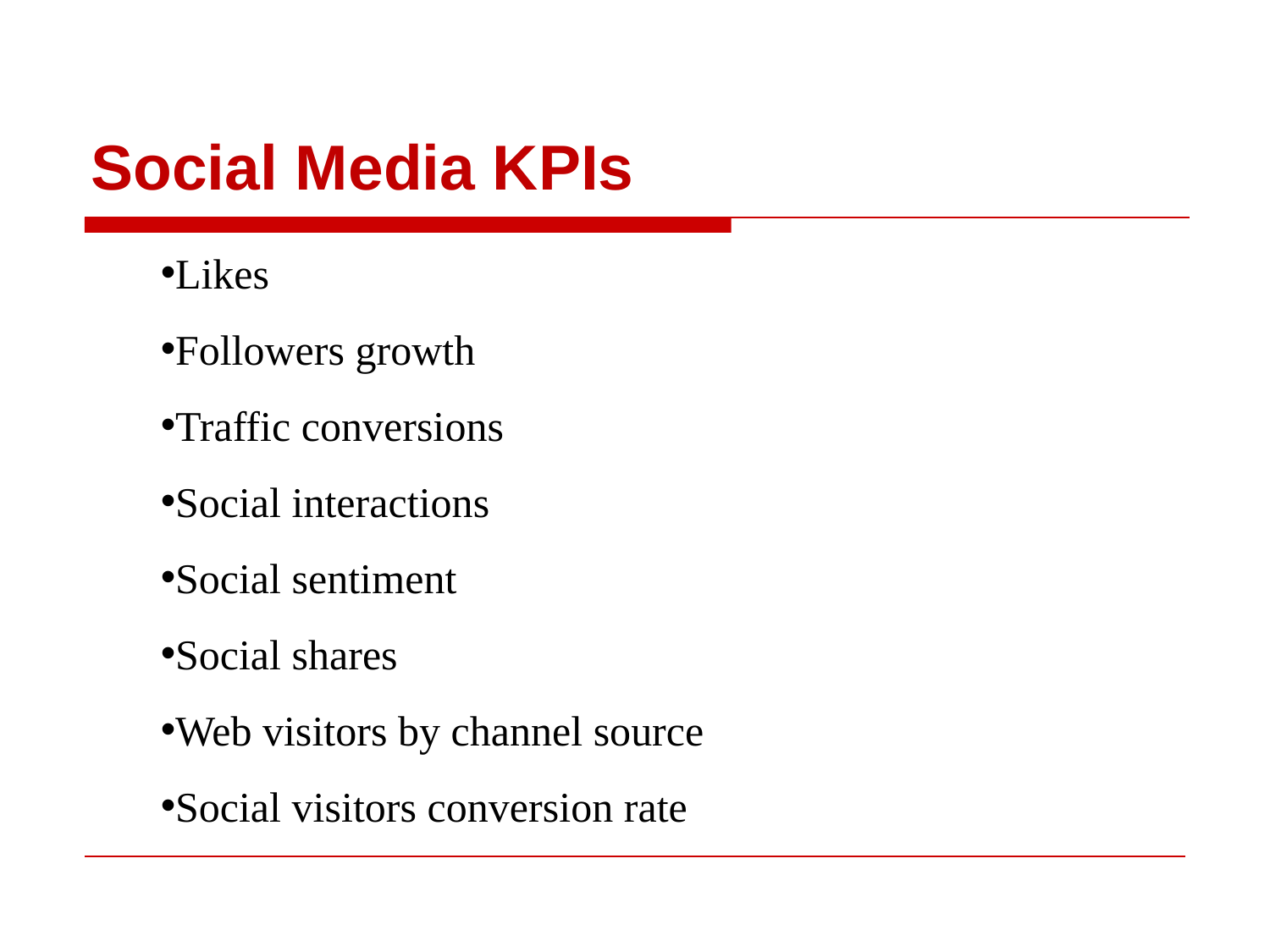

# Social Media KPIs
Likes
Followers growth
Traffic conversions
Social interactions
Social sentiment
Social shares
Web visitors by channel source
Social visitors conversion rate